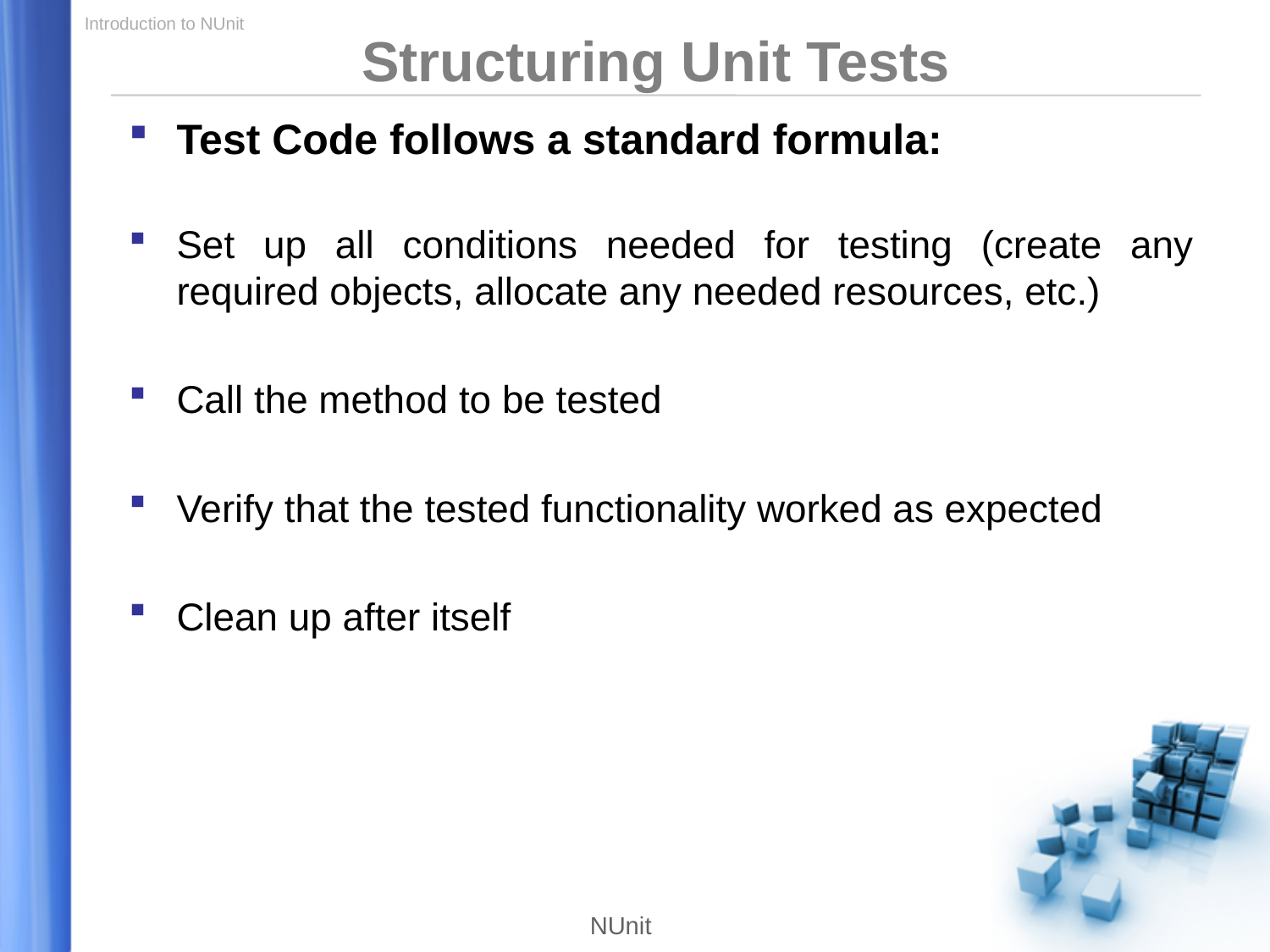

Structuring Unit Tests
Test Code follows a standard formula:

Set up all conditions needed for testing (create any required objects, allocate any needed resources, etc.)

Call the method to be tested

Verify that the tested functionality worked as expected

Clean up after itself